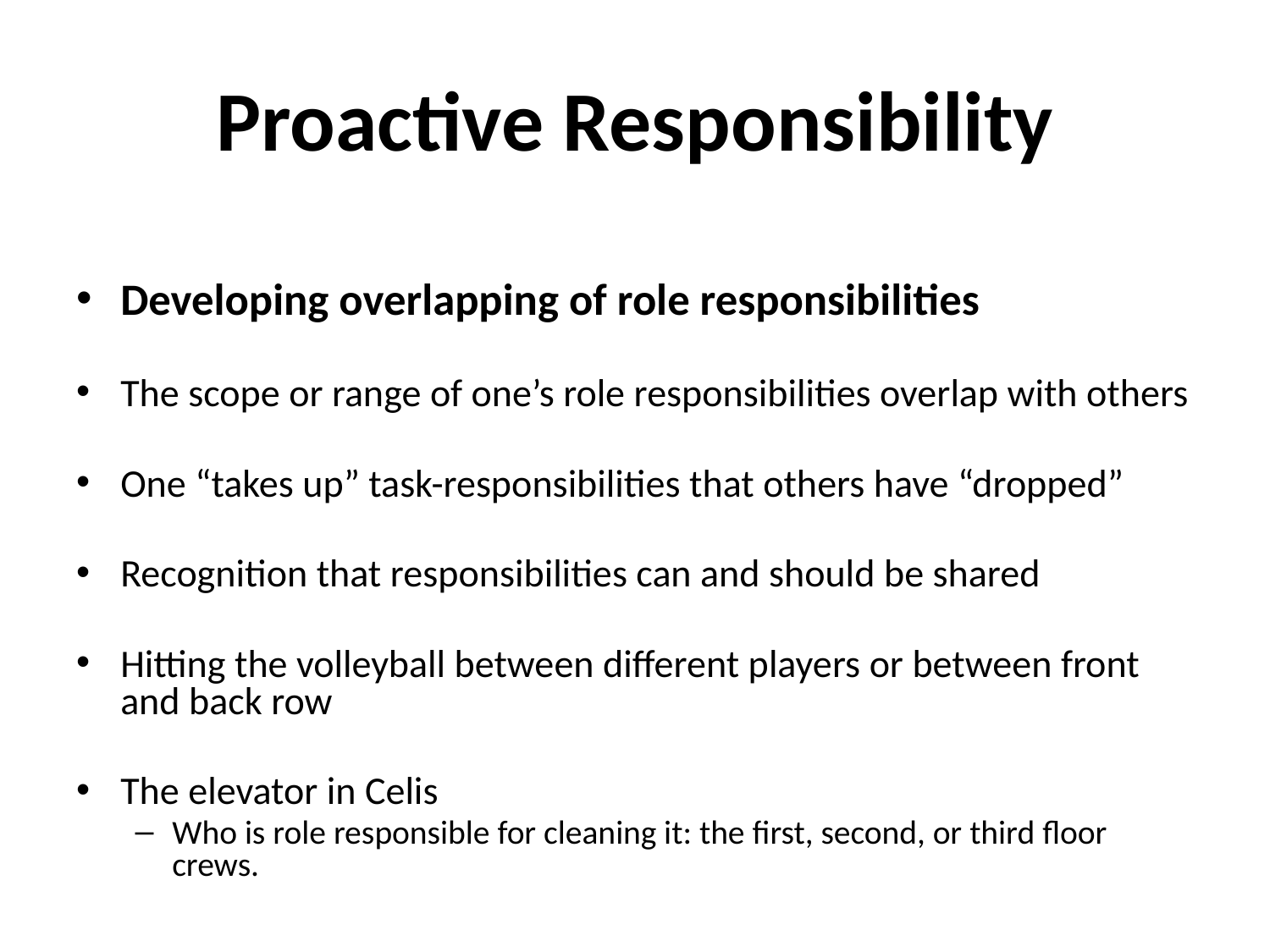

# Proactive Responsibility
Developing overlapping of role responsibilities

The scope or range of one’s role responsibilities overlap with others

One “takes up” task-responsibilities that others have “dropped”

Recognition that responsibilities can and should be shared

Hitting the volleyball between different players or between front and back row

The elevator in Celis
Who is role responsible for cleaning it: the first, second, or third floor crews.